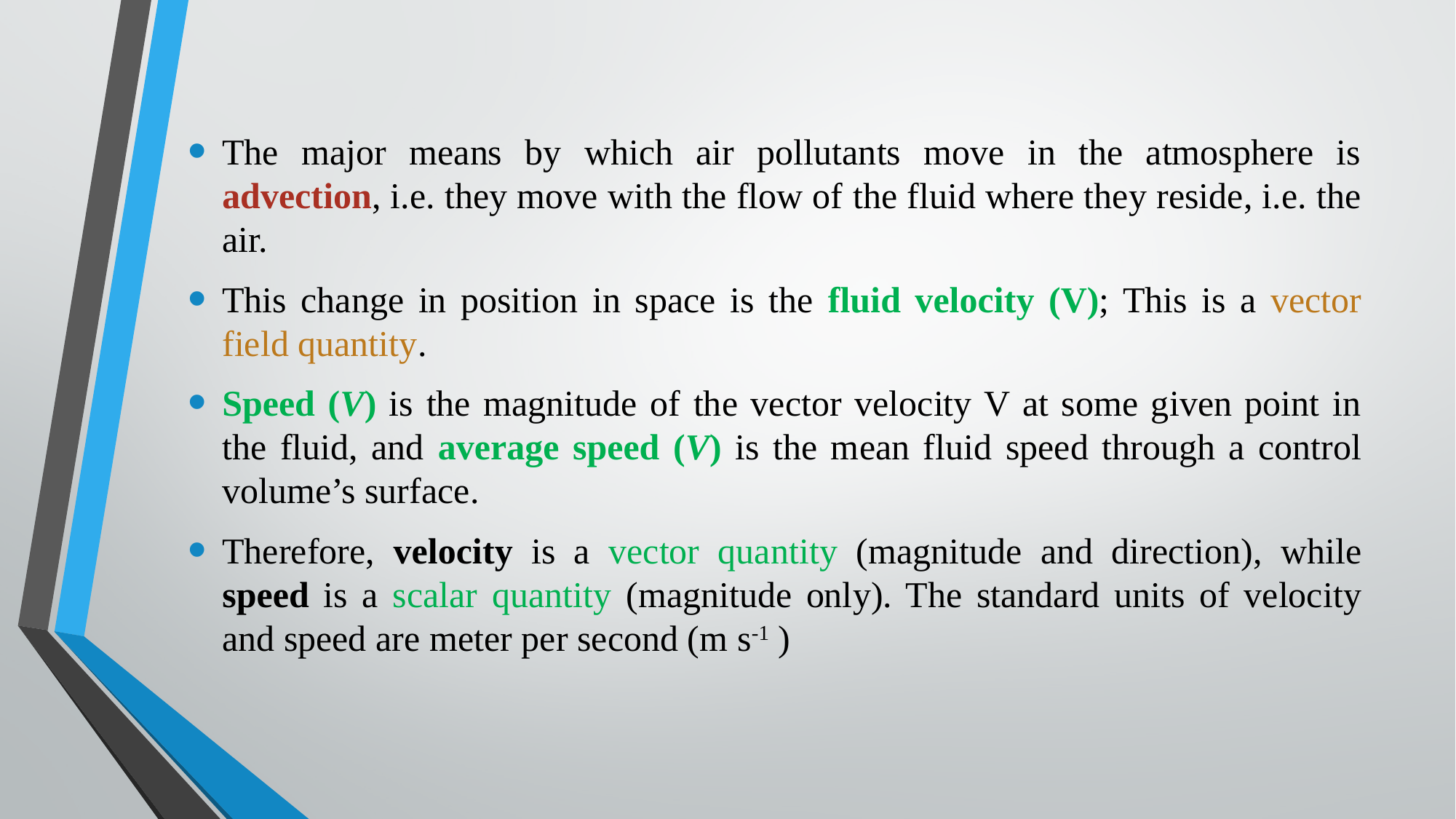

The major means by which air pollutants move in the atmosphere is advection, i.e. they move with the flow of the fluid where they reside, i.e. the air.
This change in position in space is the fluid velocity (V); This is a vector field quantity.
Speed (V) is the magnitude of the vector velocity V at some given point in the fluid, and average speed (V) is the mean fluid speed through a control volume’s surface.
Therefore, velocity is a vector quantity (magnitude and direction), while speed is a scalar quantity (magnitude only). The standard units of velocity and speed are meter per second (m s-1 )